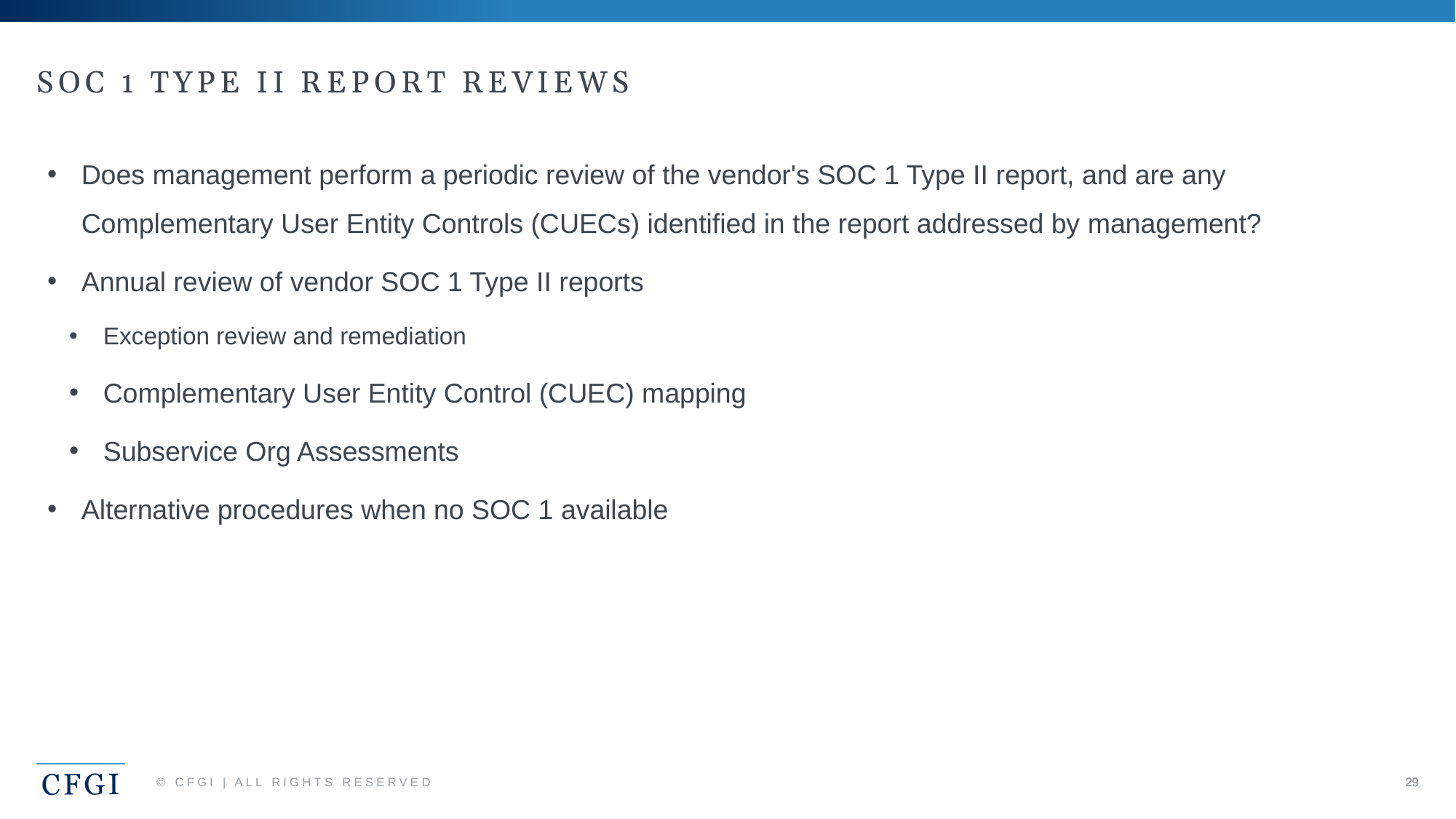

# SOC 1 Type II Report Reviews
Does management perform a periodic review of the vendor's SOC 1 Type II report, and are any Complementary User Entity Controls (CUECs) identified in the report addressed by management?
Annual review of vendor SOC 1 Type II reports
Exception review and remediation
Complementary User Entity Control (CUEC) mapping
Subservice Org Assessments
Alternative procedures when no SOC 1 available